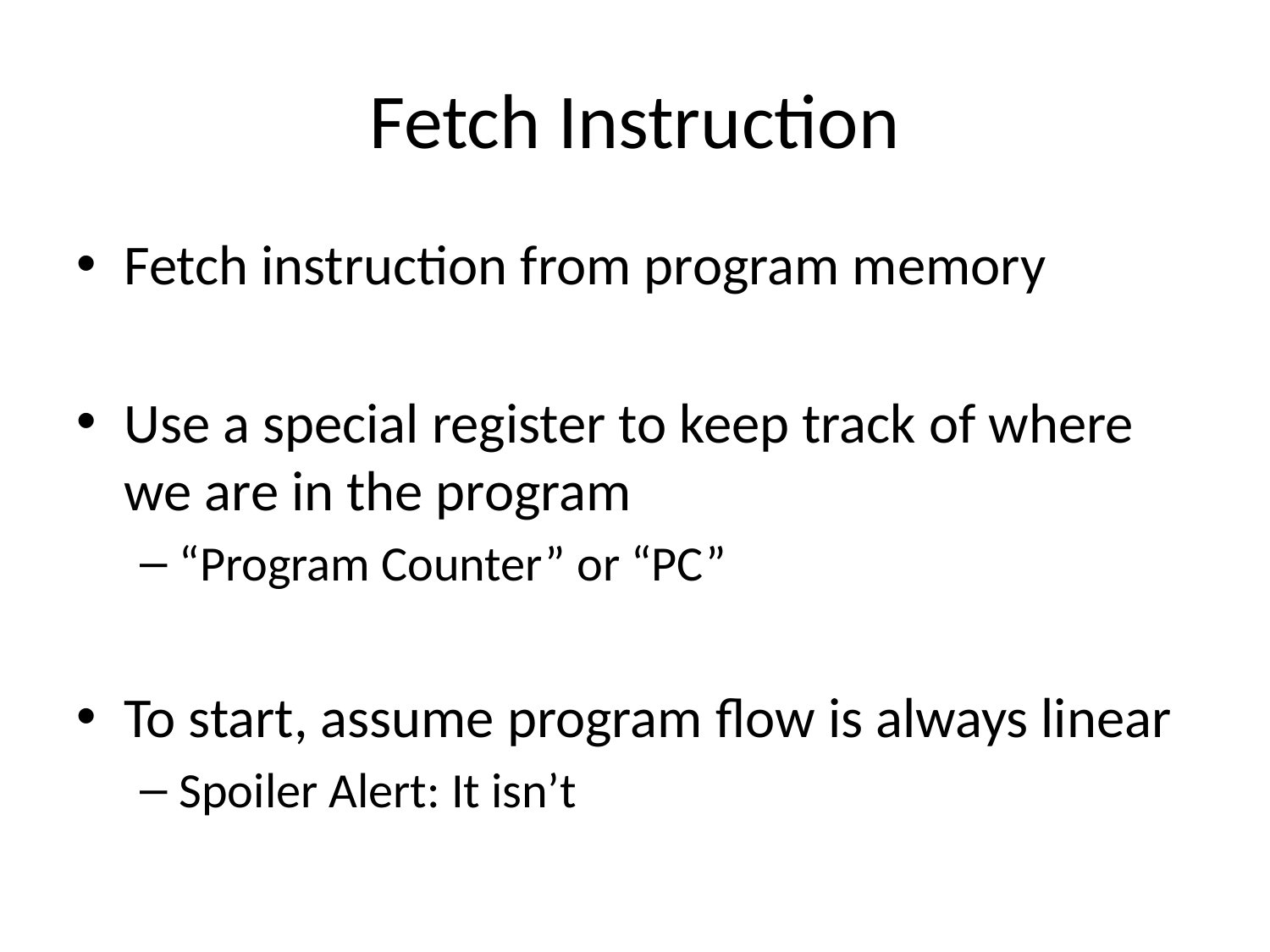

# Fetch Instruction
Fetch instruction from program memory

Use a special register to keep track of where we are in the program
“Program Counter” or “PC”

To start, assume program flow is always linear
Spoiler Alert: It isn’t